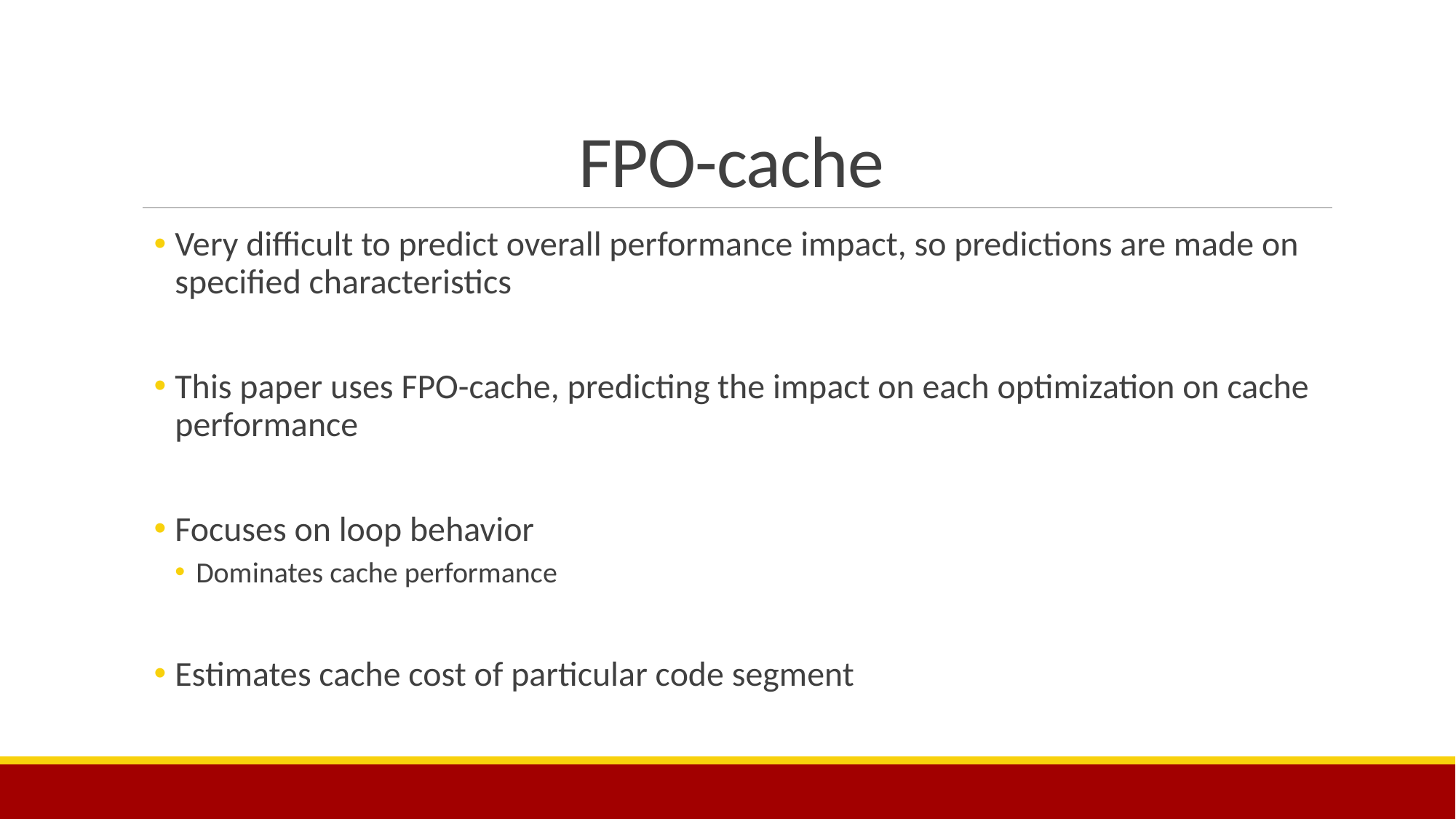

# FPO-cache
Very difficult to predict overall performance impact, so predictions are made on specified characteristics

This paper uses FPO-cache, predicting the impact on each optimization on cache performance

Focuses on loop behavior
Dominates cache performance

Estimates cache cost of particular code segment